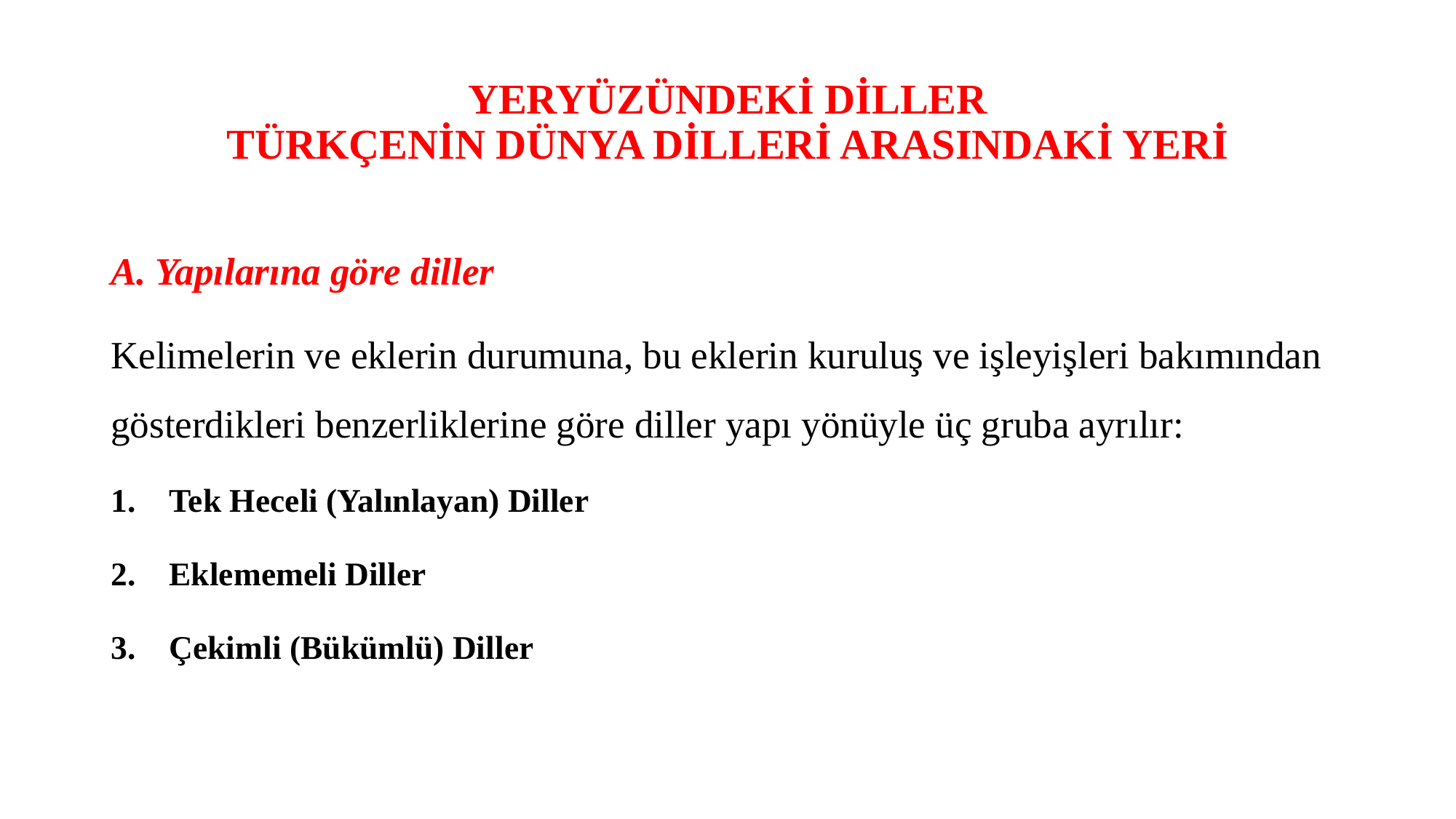

# YERYÜZÜNDEKİ DİLLER TÜRKÇENİN DÜNYA DİLLERİ ARASINDAKİ YERİ
A. Yapılarına göre diller
Kelimelerin ve eklerin durumuna, bu eklerin kuruluş ve işleyişleri bakımından gösterdikleri benzerliklerine göre diller yapı yönüyle üç gruba ayrılır:
Tek Heceli (Yalınlayan) Diller
Eklememeli Diller
Çekimli (Bükümlü) Diller